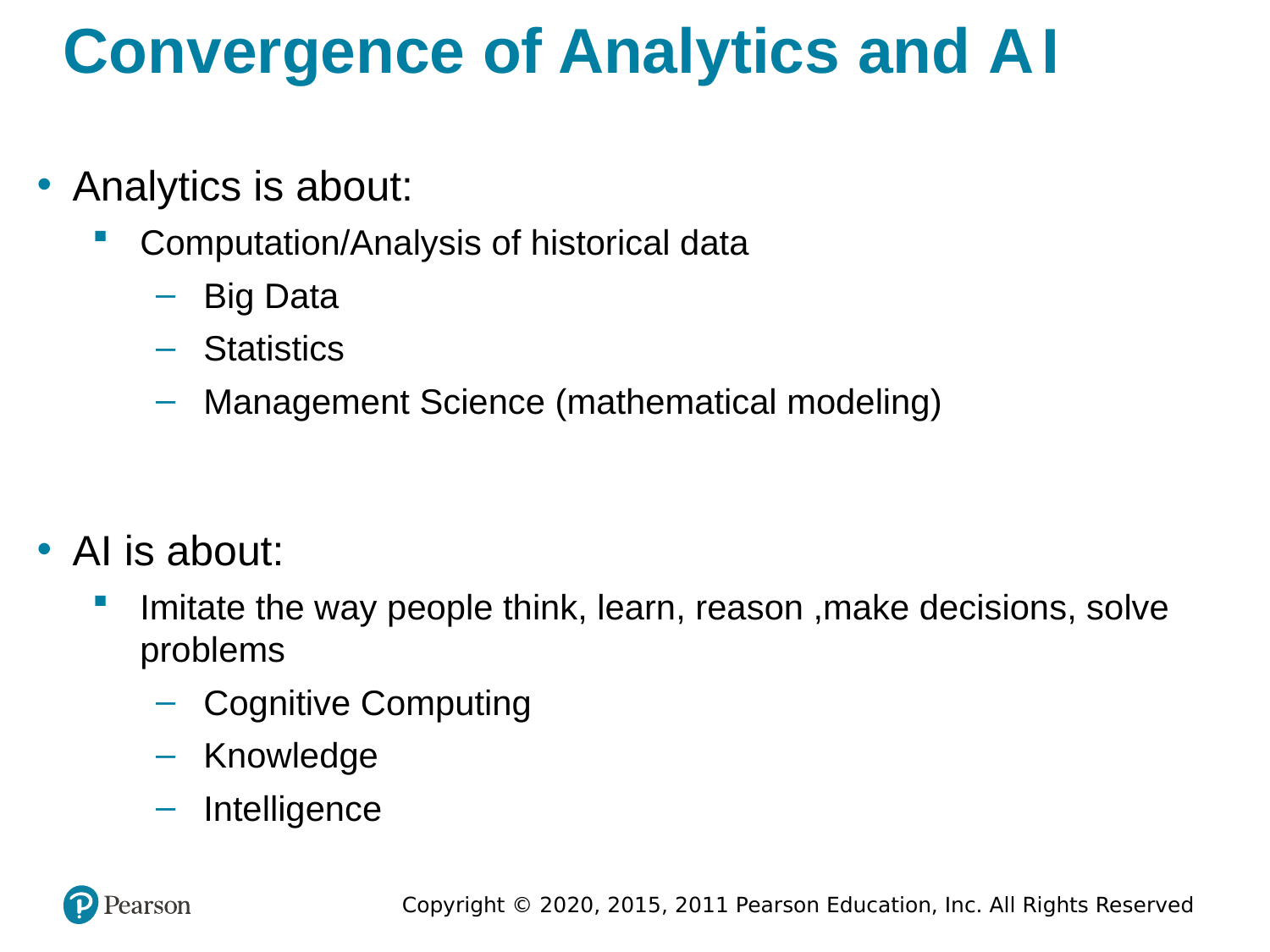

# Convergence of Analytics and A I
Analytics is about:
Computation/Analysis of historical data
Big Data
Statistics
Management Science (mathematical modeling)

AI is about:
Imitate the way people think, learn, reason ,make decisions, solve problems
Cognitive Computing
Knowledge
Intelligence